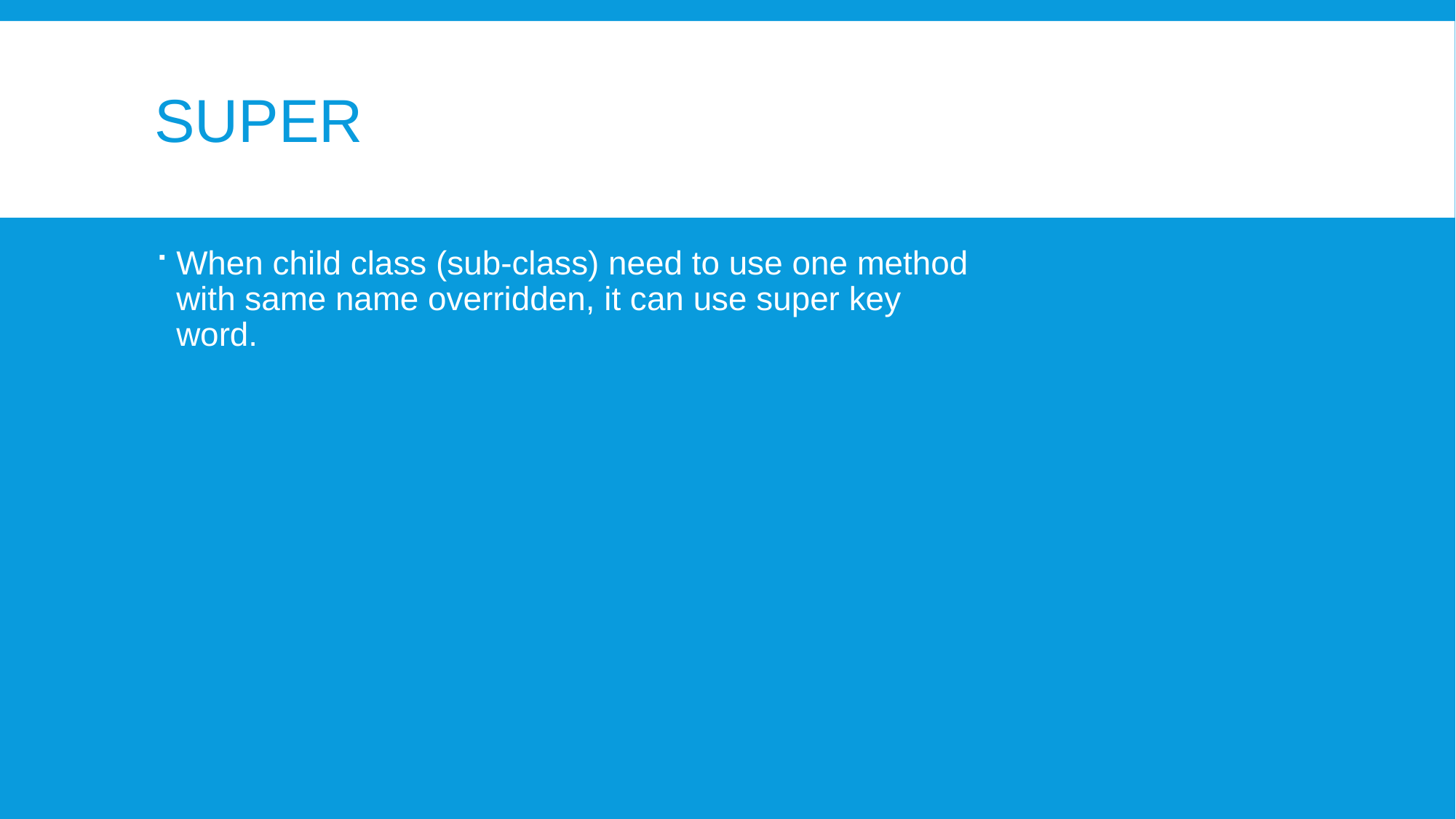

# super
When child class (sub-class) need to use one method with same name overridden, it can use super key word.